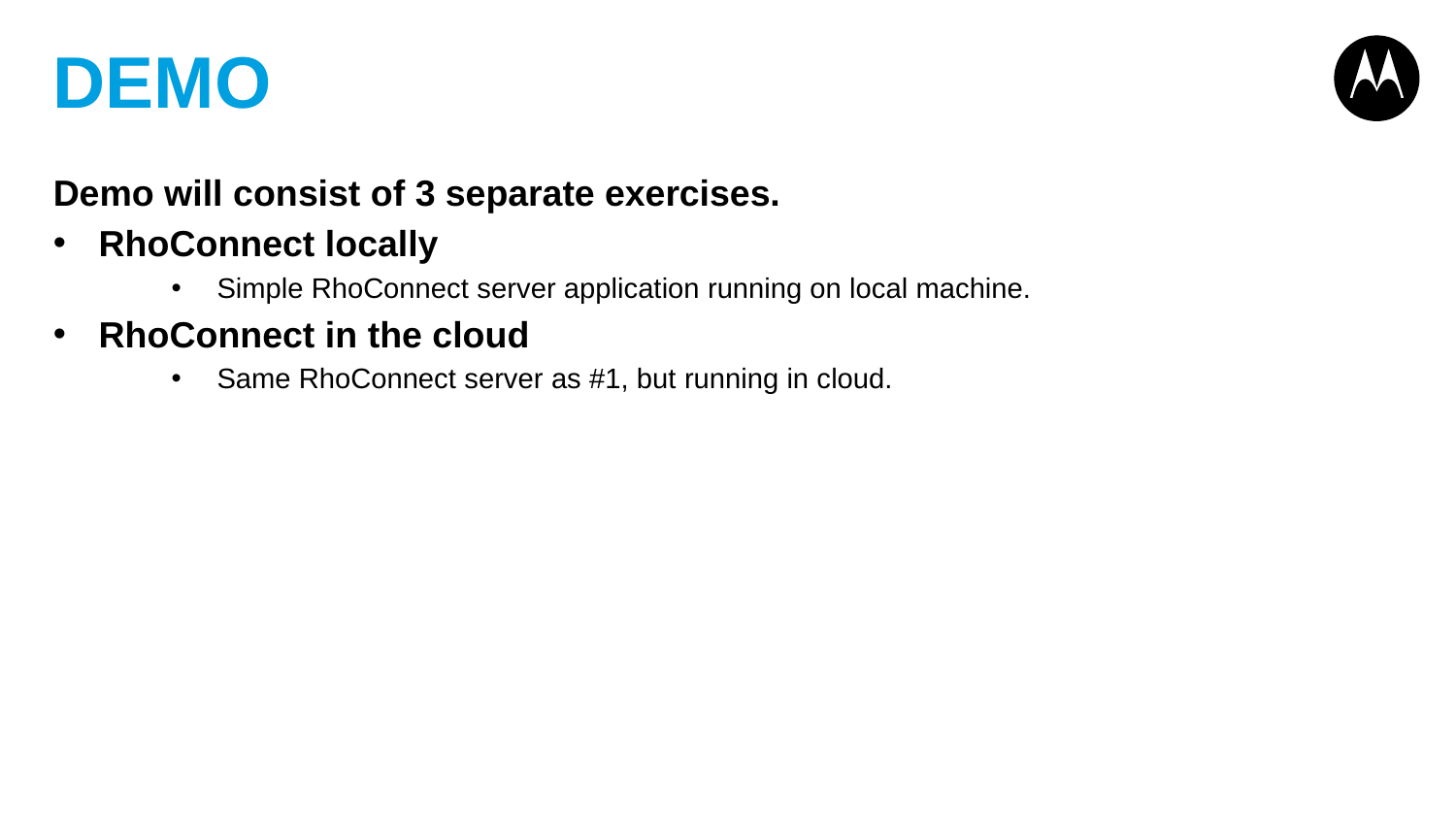

# DEMO
Demo will consist of 3 separate exercises.
RhoConnect locally
Simple RhoConnect server application running on local machine.
RhoConnect in the cloud
Same RhoConnect server as #1, but running in cloud.